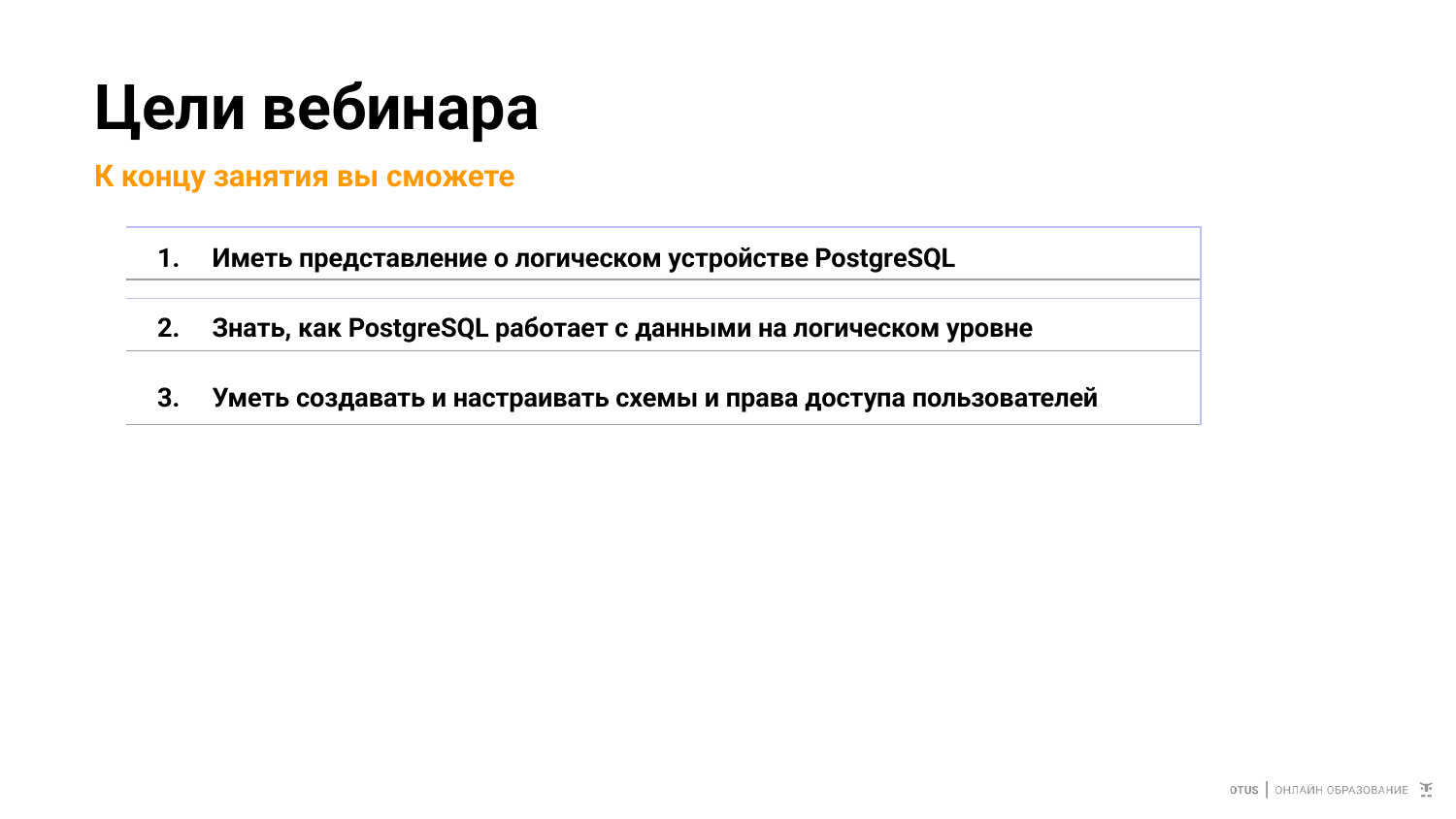

# Цели вебинара
К концу занятия вы сможете
|  |
| --- |
| Иметь представление о логическом устройстве PostgreSQL Знать, как PostgreSQL работает с данными на логическом уровне Уметь создавать и настраивать схемы и права доступа пользователей |
| --- |
|  |
| --- |